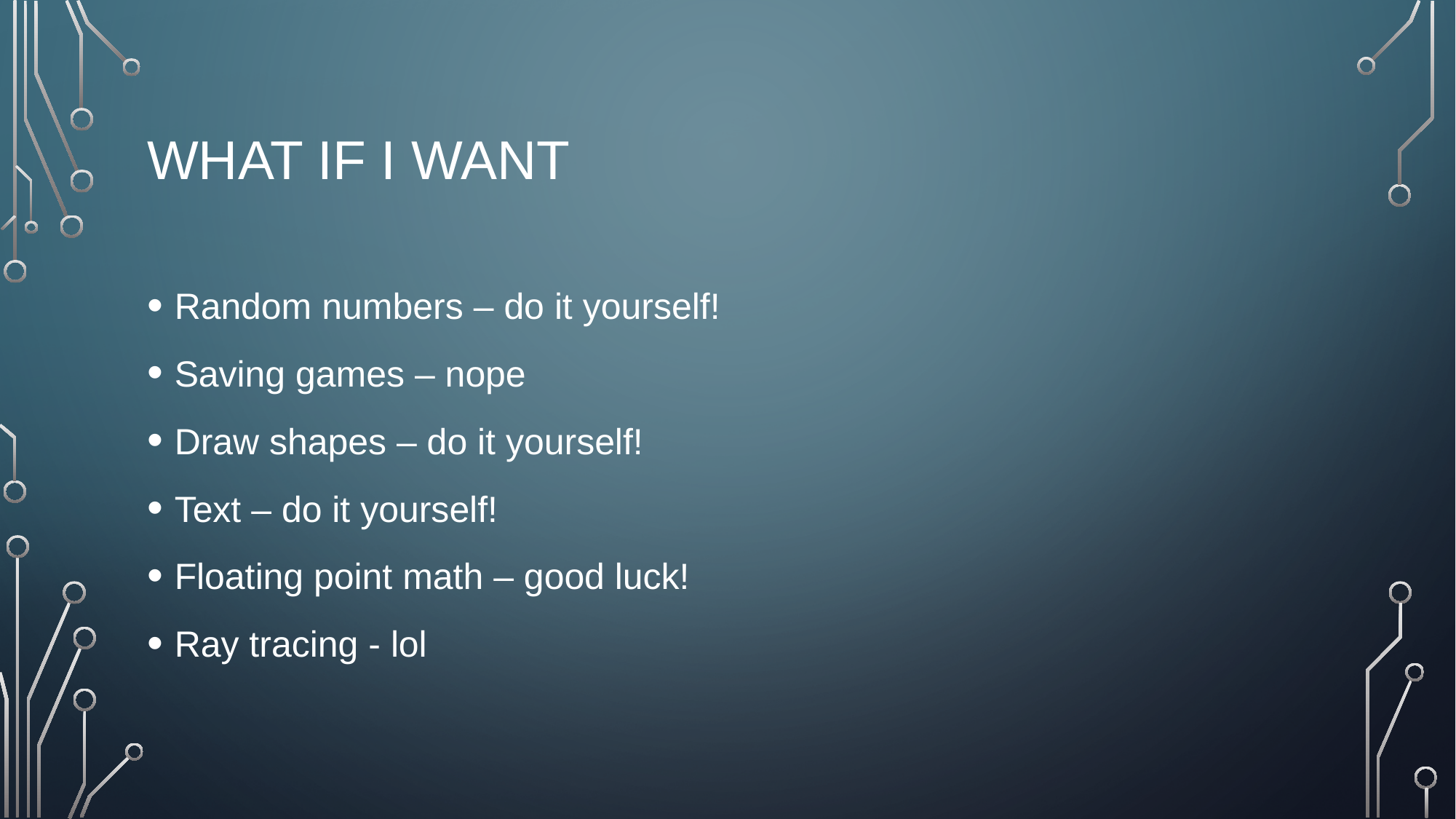

# What if I want
Random numbers – do it yourself!
Saving games – nope
Draw shapes – do it yourself!
Text – do it yourself!
Floating point math – good luck!
Ray tracing - lol